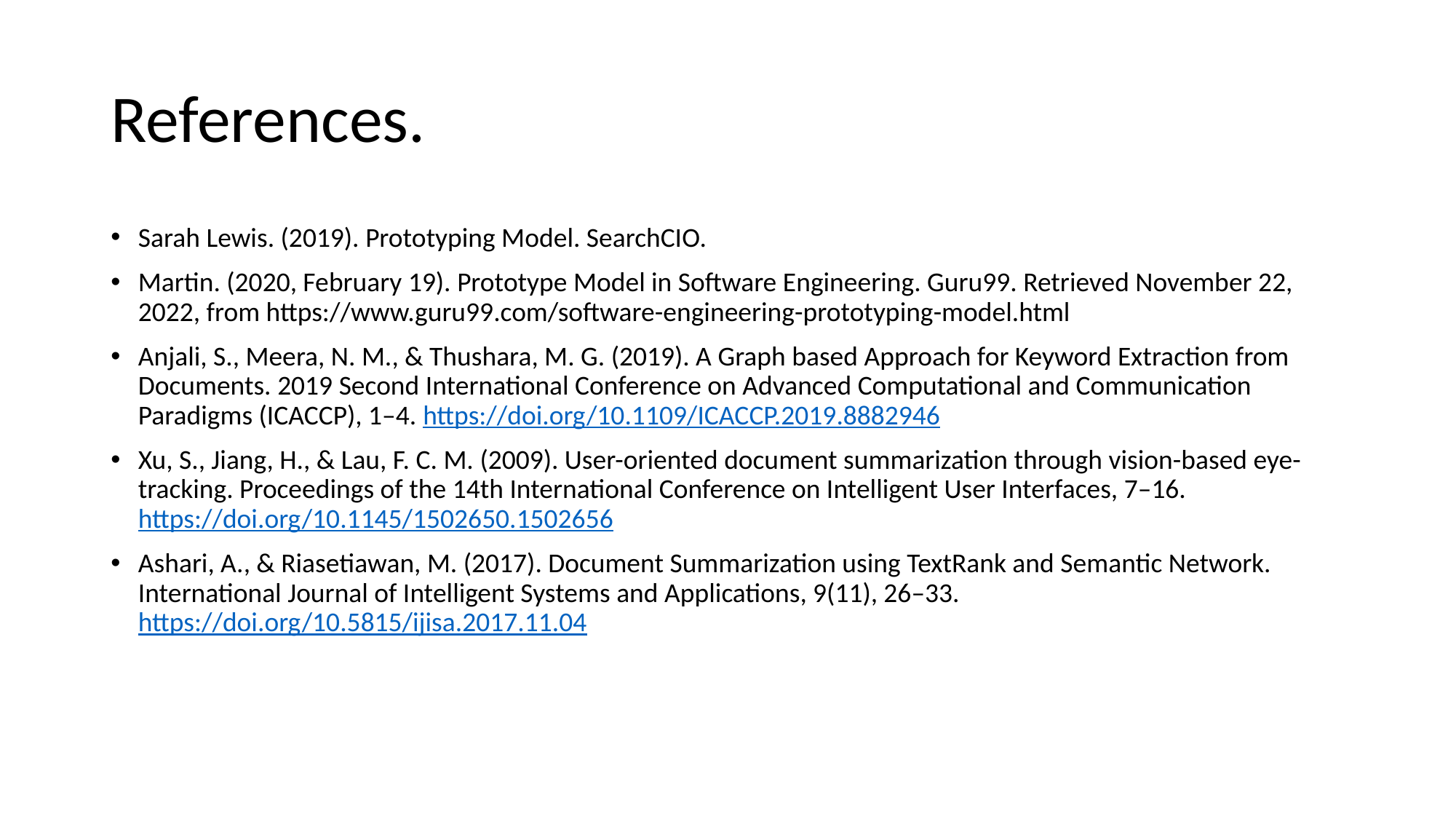

# References.
Sarah Lewis. (2019). Prototyping Model. SearchCIO.
Martin. (2020, February 19). Prototype Model in Software Engineering. Guru99. Retrieved November 22, 2022, from https://www.guru99.com/software-engineering-prototyping-model.html
Anjali, S., Meera, N. M., & Thushara, M. G. (2019). A Graph based Approach for Keyword Extraction from Documents. 2019 Second International Conference on Advanced Computational and Communication Paradigms (ICACCP), 1–4. https://doi.org/10.1109/ICACCP.2019.8882946
Xu, S., Jiang, H., & Lau, F. C. M. (2009). User-oriented document summarization through vision-based eye-tracking. Proceedings of the 14th International Conference on Intelligent User Interfaces, 7–16. https://doi.org/10.1145/1502650.1502656
Ashari, A., & Riasetiawan, M. (2017). Document Summarization using TextRank and Semantic Network. International Journal of Intelligent Systems and Applications, 9(11), 26–33. https://doi.org/10.5815/ijisa.2017.11.04